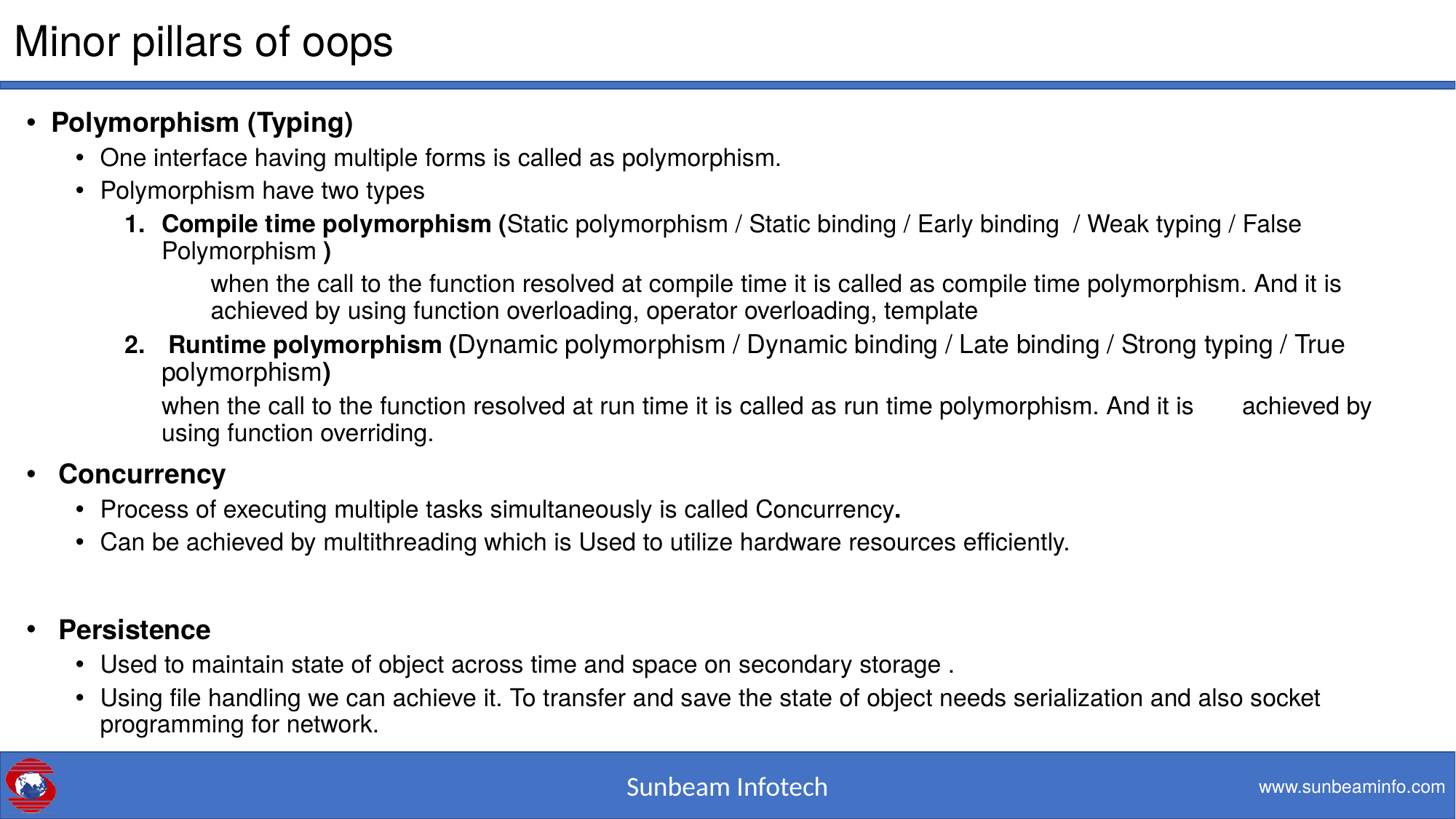

# Minor pillars of oops
Polymorphism (Typing)
One interface having multiple forms is called as polymorphism.
Polymorphism have two types
Compile time polymorphism (Static polymorphism / Static binding / Early binding  / Weak typing / False Polymorphism )
	when the call to the function resolved at compile time it is called as compile time polymorphism. And it is achieved by using function overloading, operator overloading, template
 Runtime polymorphism (Dynamic polymorphism / Dynamic binding / Late binding / Strong typing / True polymorphism)
		when the call to the function resolved at run time it is called as run time polymorphism. And it is 	achieved by using function overriding.
 Concurrency
Process of executing multiple tasks simultaneously is called Concurrency.
Can be achieved by multithreading which is Used to utilize hardware resources efficiently.

 Persistence
Used to maintain state of object across time and space on secondary storage .
Using file handling we can achieve it. To transfer and save the state of object needs serialization and also socket programming for network.